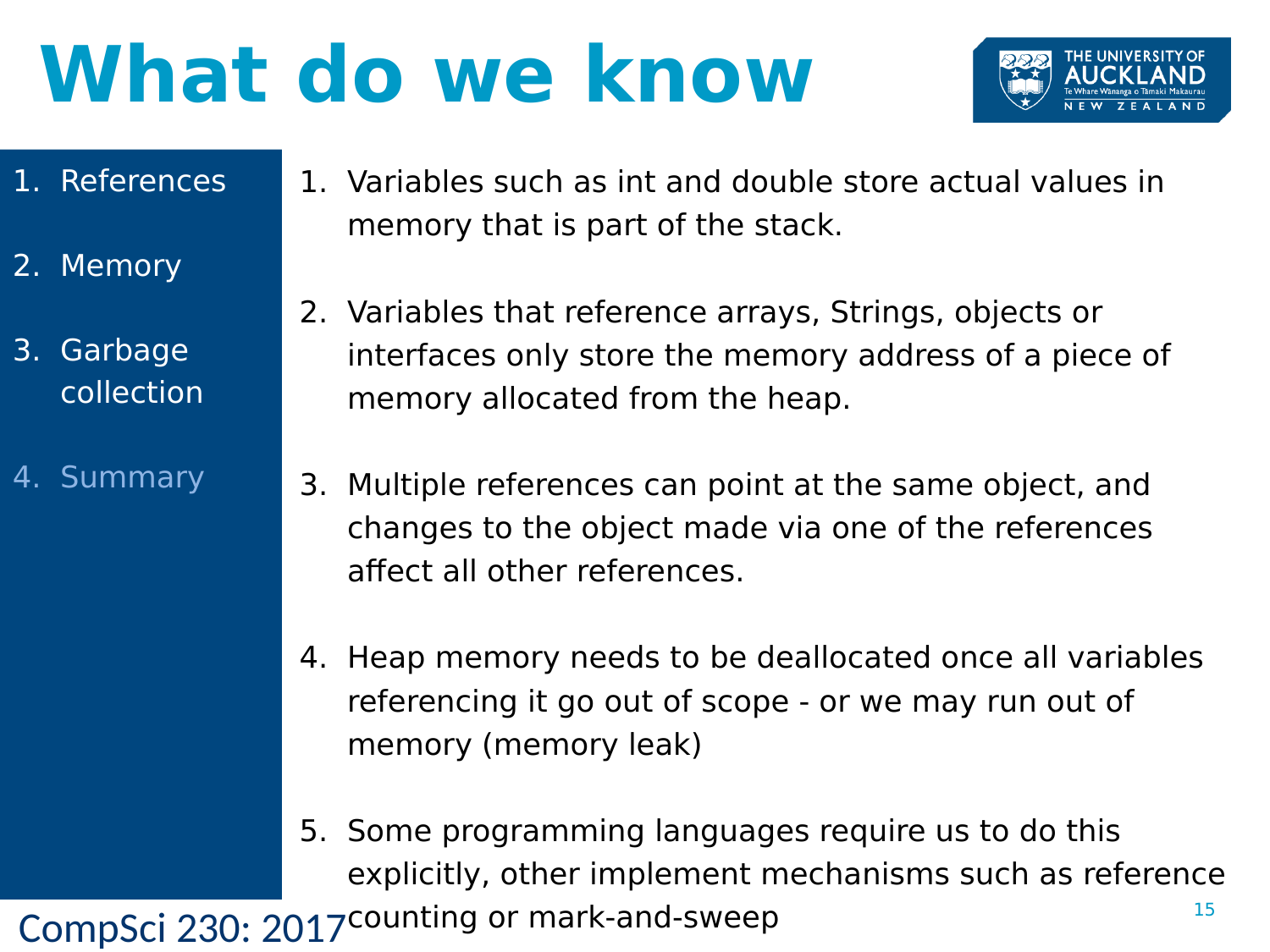

# What do we know
References
Memory

Garbage collection
Summary
Variables such as int and double store actual values in memory that is part of the stack.

Variables that reference arrays, Strings, objects or interfaces only store the memory address of a piece of memory allocated from the heap.

Multiple references can point at the same object, and changes to the object made via one of the references affect all other references.

Heap memory needs to be deallocated once all variables referencing it go out of scope - or we may run out of memory (memory leak)

Some programming languages require us to do this explicitly, other implement mechanisms such as reference counting or mark-and-sweep

15